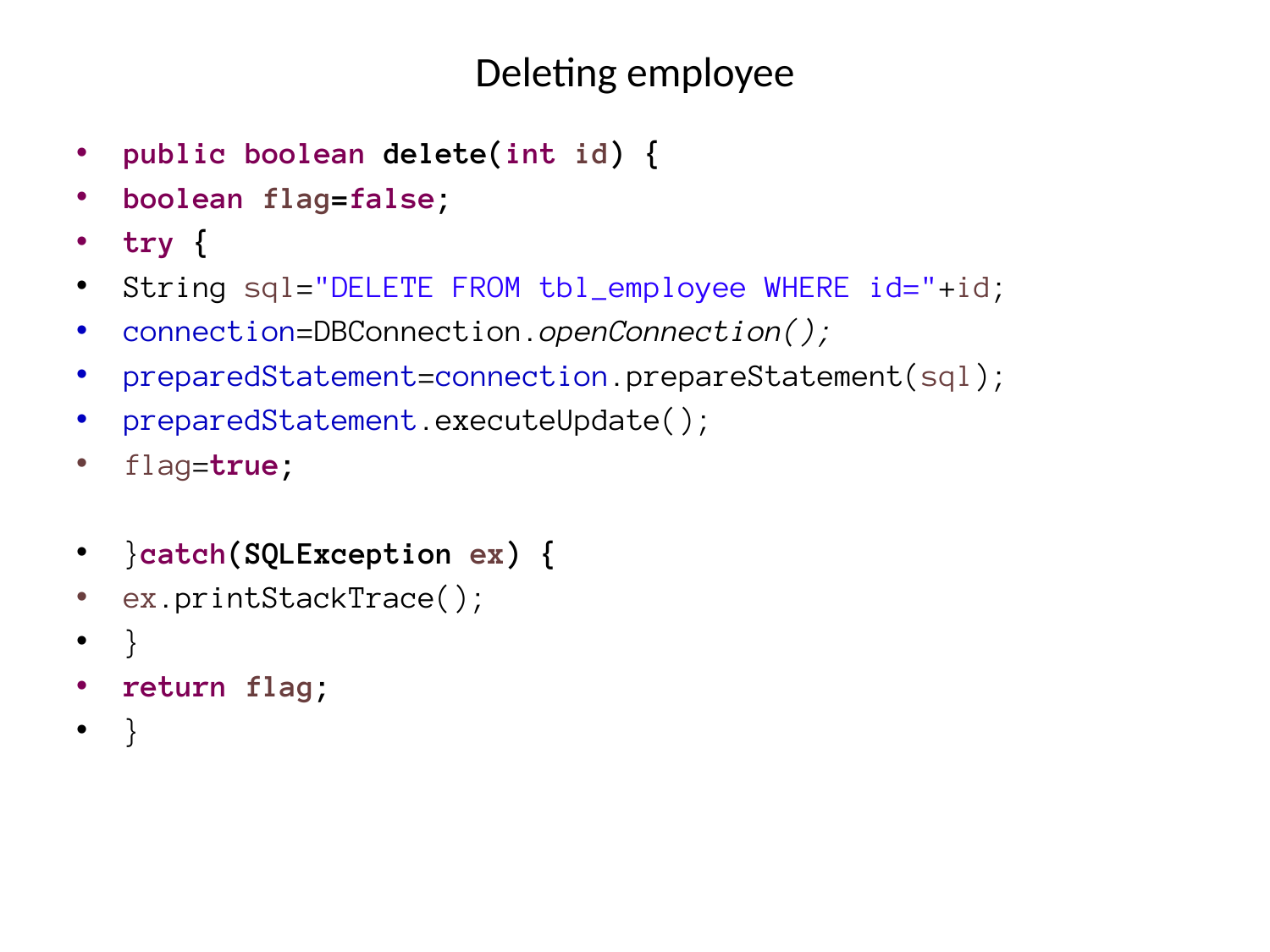

# Deleting employee
public boolean delete(int id) {
boolean flag=false;
try {
String sql="DELETE FROM tbl_employee WHERE id="+id;
connection=DBConnection.openConnection();
preparedStatement=connection.prepareStatement(sql);
preparedStatement.executeUpdate();
flag=true;

}catch(SQLException ex) {
ex.printStackTrace();
}
return flag;
}